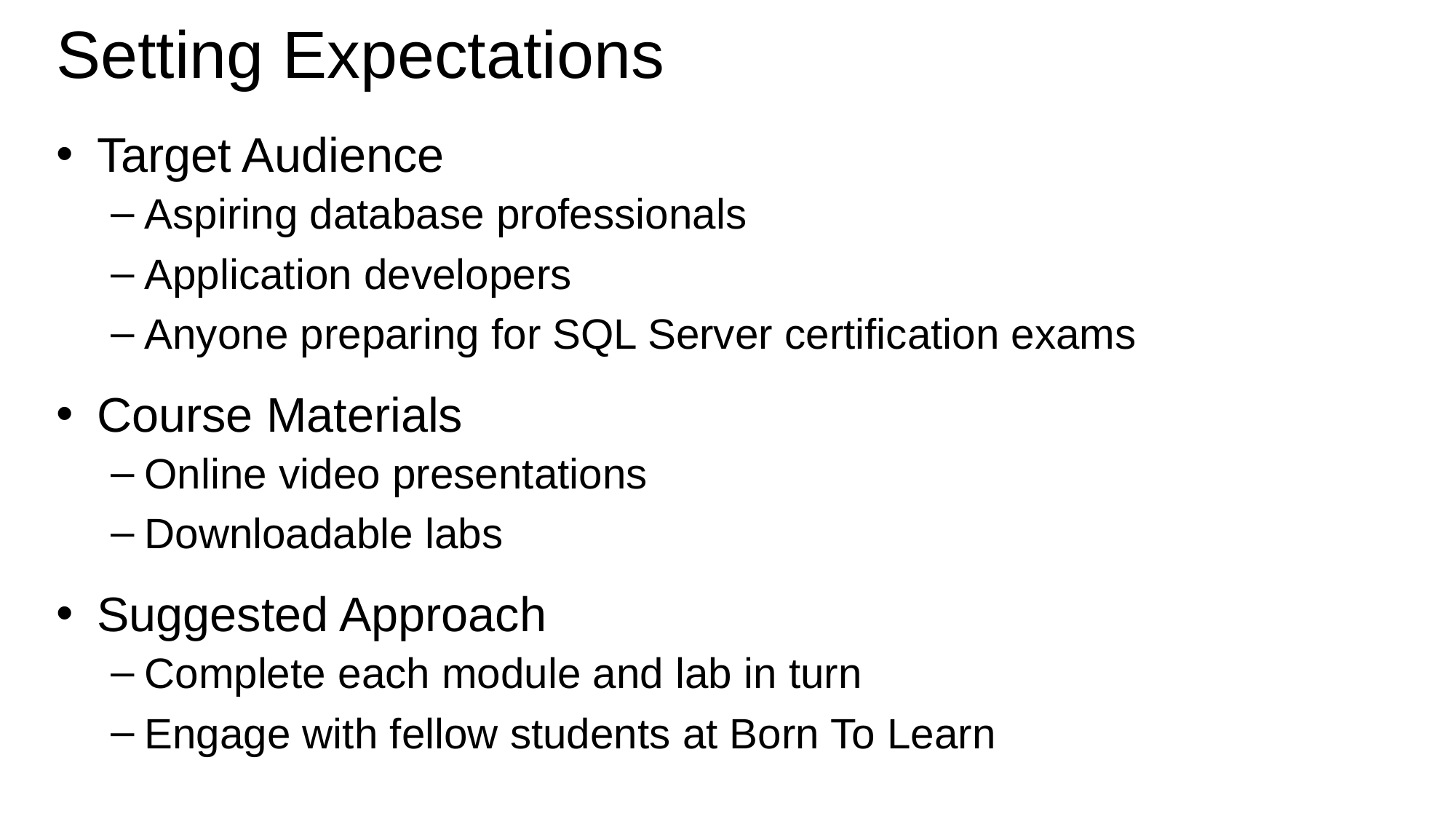

# Setting Expectations
Target Audience
Aspiring database professionals
Application developers
Anyone preparing for SQL Server certification exams
Course Materials
Online video presentations
Downloadable labs
Suggested Approach
Complete each module and lab in turn
Engage with fellow students at Born To Learn